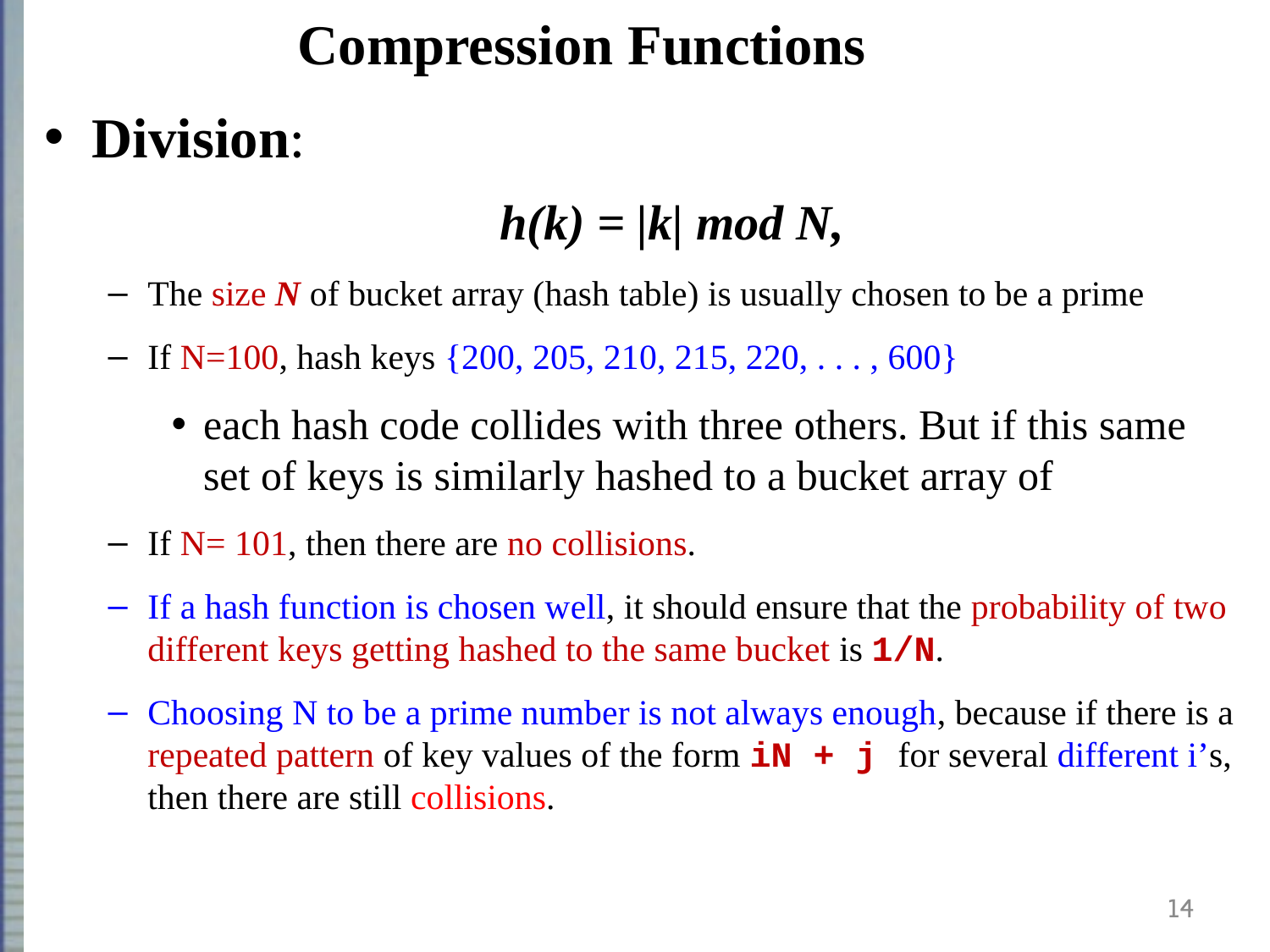

# Compression Functions
Division:
h(k) = |k| mod N,
The size N of bucket array (hash table) is usually chosen to be a prime
If N=100, hash keys {200, 205, 210, 215, 220, . . . , 600}
each hash code collides with three others. But if this same set of keys is similarly hashed to a bucket array of
If N= 101, then there are no collisions.
If a hash function is chosen well, it should ensure that the probability of two different keys getting hashed to the same bucket is 1/N.
Choosing N to be a prime number is not always enough, because if there is a repeated pattern of key values of the form iN + j for several different i’s, then there are still collisions.
14